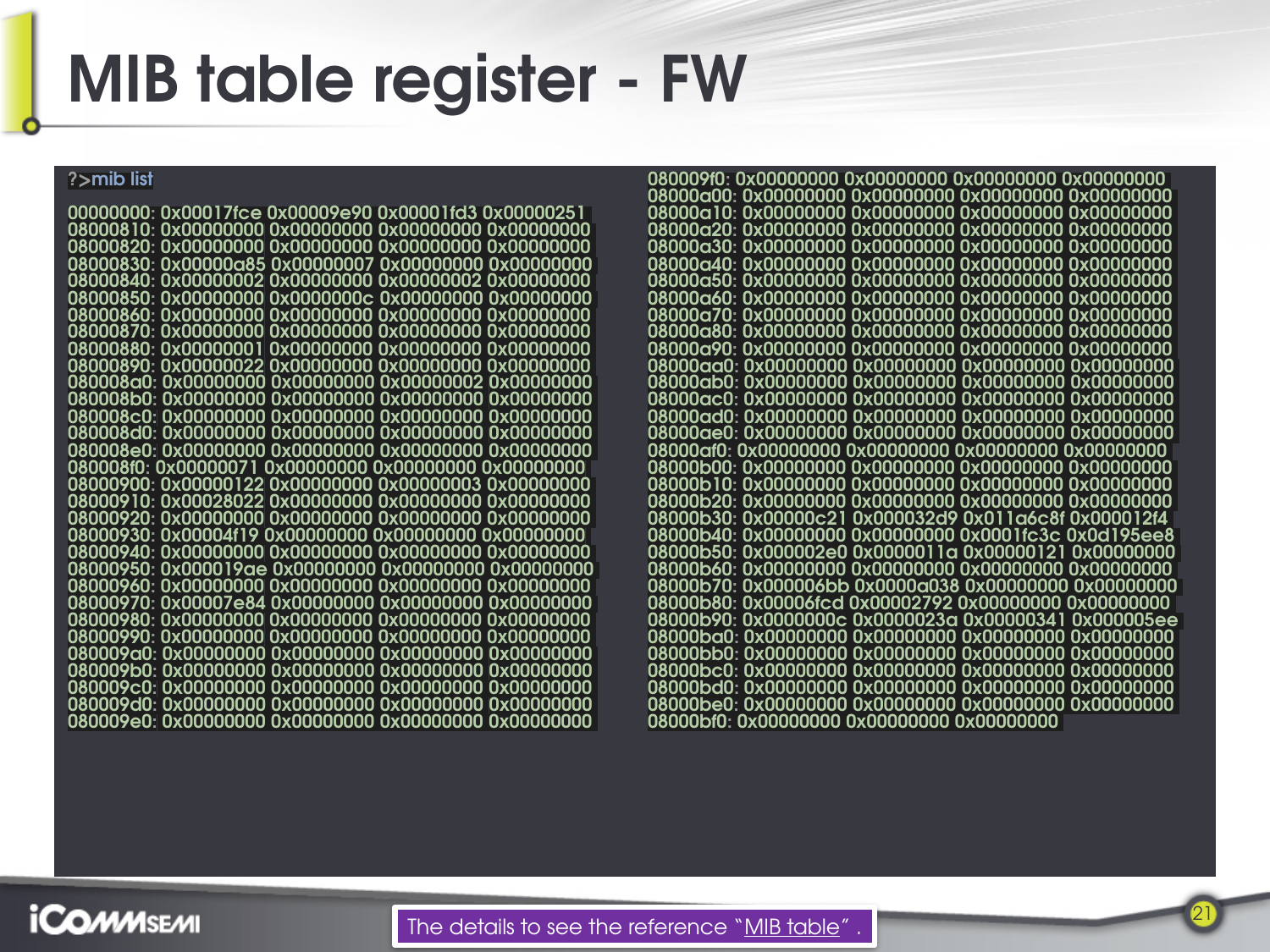

# MIB table register - FW
| ?>mib list 00000000: 0x00017fce 0x00009e90 0x00001fd3 0x00000251 08000810: 0x00000000 0x00000000 0x00000000 0x00000000 08000820: 0x00000000 0x00000000 0x00000000 0x00000000 08000830: 0x00000a85 0x00000007 0x00000000 0x00000000 08000840: 0x00000002 0x00000000 0x00000002 0x00000000 08000850: 0x00000000 0x0000000c 0x00000000 0x00000000 08000860: 0x00000000 0x00000000 0x00000000 0x00000000 08000870: 0x00000000 0x00000000 0x00000000 0x00000000 08000880: 0x00000001 0x00000000 0x00000000 0x00000000 08000890: 0x00000022 0x00000000 0x00000000 0x00000000 080008a0: 0x00000000 0x00000000 0x00000002 0x00000000 080008b0: 0x00000000 0x00000000 0x00000000 0x00000000 080008c0: 0x00000000 0x00000000 0x00000000 0x00000000 080008d0: 0x00000000 0x00000000 0x00000000 0x00000000 080008e0: 0x00000000 0x00000000 0x00000000 0x00000000 080008f0: 0x00000071 0x00000000 0x00000000 0x00000000 08000900: 0x00000122 0x00000000 0x00000003 0x00000000 08000910: 0x00028022 0x00000000 0x00000000 0x00000000 08000920: 0x00000000 0x00000000 0x00000000 0x00000000 08000930: 0x00004f19 0x00000000 0x00000000 0x00000000 08000940: 0x00000000 0x00000000 0x00000000 0x00000000 08000950: 0x000019ae 0x00000000 0x00000000 0x00000000 08000960: 0x00000000 0x00000000 0x00000000 0x00000000 08000970: 0x00007e84 0x00000000 0x00000000 0x00000000 08000980: 0x00000000 0x00000000 0x00000000 0x00000000 08000990: 0x00000000 0x00000000 0x00000000 0x00000000 080009a0: 0x00000000 0x00000000 0x00000000 0x00000000 080009b0: 0x00000000 0x00000000 0x00000000 0x00000000 080009c0: 0x00000000 0x00000000 0x00000000 0x00000000 080009d0: 0x00000000 0x00000000 0x00000000 0x00000000 080009e0: 0x00000000 0x00000000 0x00000000 0x00000000 | 080009f0: 0x00000000 0x00000000 0x00000000 0x00000000 08000a00: 0x00000000 0x00000000 0x00000000 0x00000000 08000a10: 0x00000000 0x00000000 0x00000000 0x00000000 08000a20: 0x00000000 0x00000000 0x00000000 0x00000000 08000a30: 0x00000000 0x00000000 0x00000000 0x00000000 08000a40: 0x00000000 0x00000000 0x00000000 0x00000000 08000a50: 0x00000000 0x00000000 0x00000000 0x00000000 08000a60: 0x00000000 0x00000000 0x00000000 0x00000000 08000a70: 0x00000000 0x00000000 0x00000000 0x00000000 08000a80: 0x00000000 0x00000000 0x00000000 0x00000000 08000a90: 0x00000000 0x00000000 0x00000000 0x00000000 08000aa0: 0x00000000 0x00000000 0x00000000 0x00000000 08000ab0: 0x00000000 0x00000000 0x00000000 0x00000000 08000ac0: 0x00000000 0x00000000 0x00000000 0x00000000 08000ad0: 0x00000000 0x00000000 0x00000000 0x00000000 08000ae0: 0x00000000 0x00000000 0x00000000 0x00000000 08000af0: 0x00000000 0x00000000 0x00000000 0x00000000 08000b00: 0x00000000 0x00000000 0x00000000 0x00000000 08000b10: 0x00000000 0x00000000 0x00000000 0x00000000 08000b20: 0x00000000 0x00000000 0x00000000 0x00000000 08000b30: 0x00000c21 0x000032d9 0x011a6c8f 0x000012f4 08000b40: 0x00000000 0x00000000 0x0001fc3c 0x0d195ee8 08000b50: 0x000002e0 0x0000011a 0x00000121 0x00000000 08000b60: 0x00000000 0x00000000 0x00000000 0x00000000 08000b70: 0x000006bb 0x0000a038 0x00000000 0x00000000 08000b80: 0x00006fcd 0x00002792 0x00000000 0x00000000 08000b90: 0x0000000c 0x0000023a 0x00000341 0x000005ee 08000ba0: 0x00000000 0x00000000 0x00000000 0x00000000 08000bb0: 0x00000000 0x00000000 0x00000000 0x00000000 08000bc0: 0x00000000 0x00000000 0x00000000 0x00000000 08000bd0: 0x00000000 0x00000000 0x00000000 0x00000000 08000be0: 0x00000000 0x00000000 0x00000000 0x00000000 08000bf0: 0x00000000 0x00000000 0x00000000 |
| --- | --- |
The details to see the reference “MIB table” .